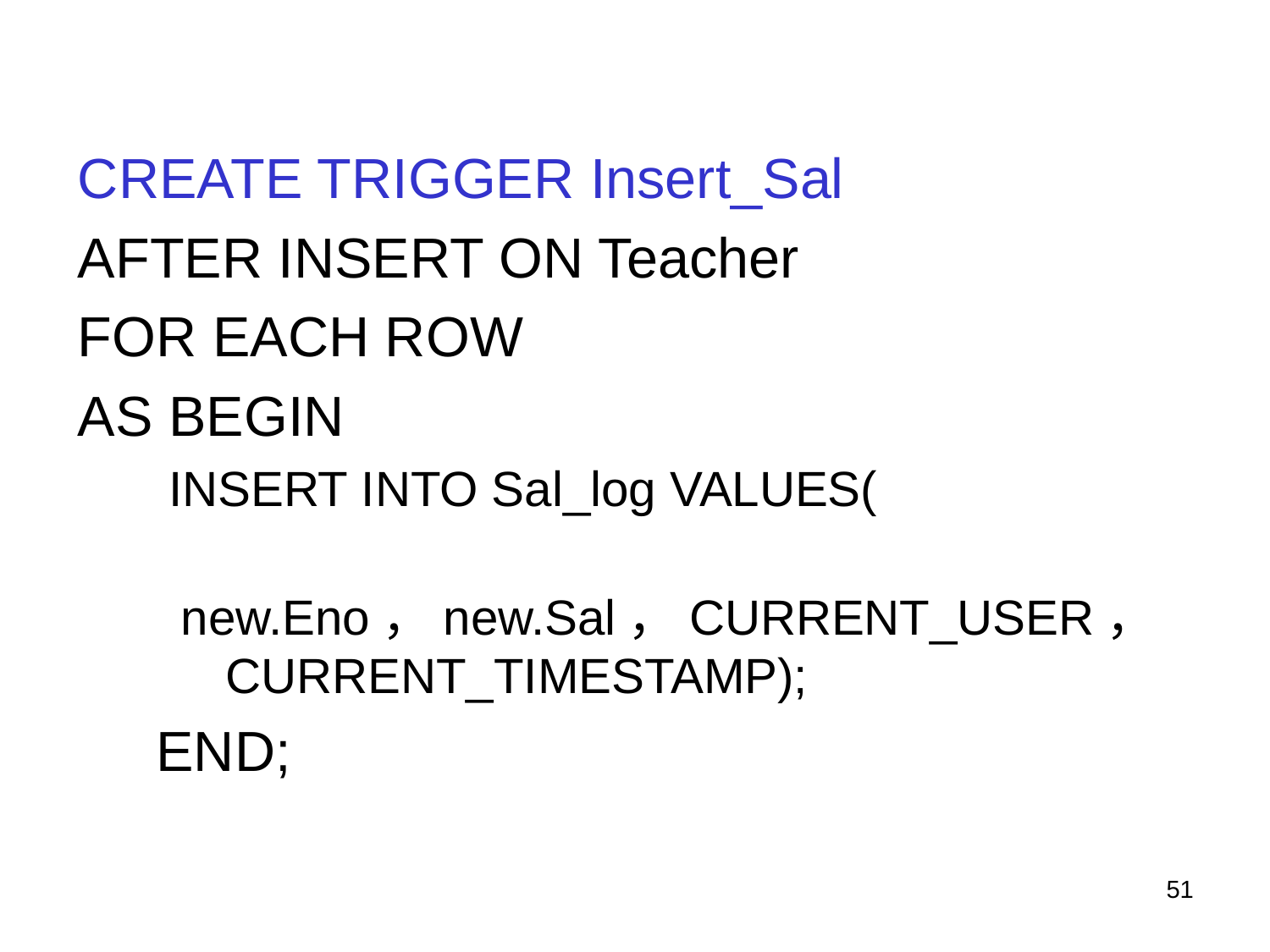

CREATE TRIGGER Insert_Sal
AFTER INSERT ON Teacher
FOR EACH ROW
AS BEGIN
  INSERT INTO Sal_log VALUES(
      new.Eno，new.Sal，CURRENT_USER，       CURRENT_TIMESTAMP);
     END;

51